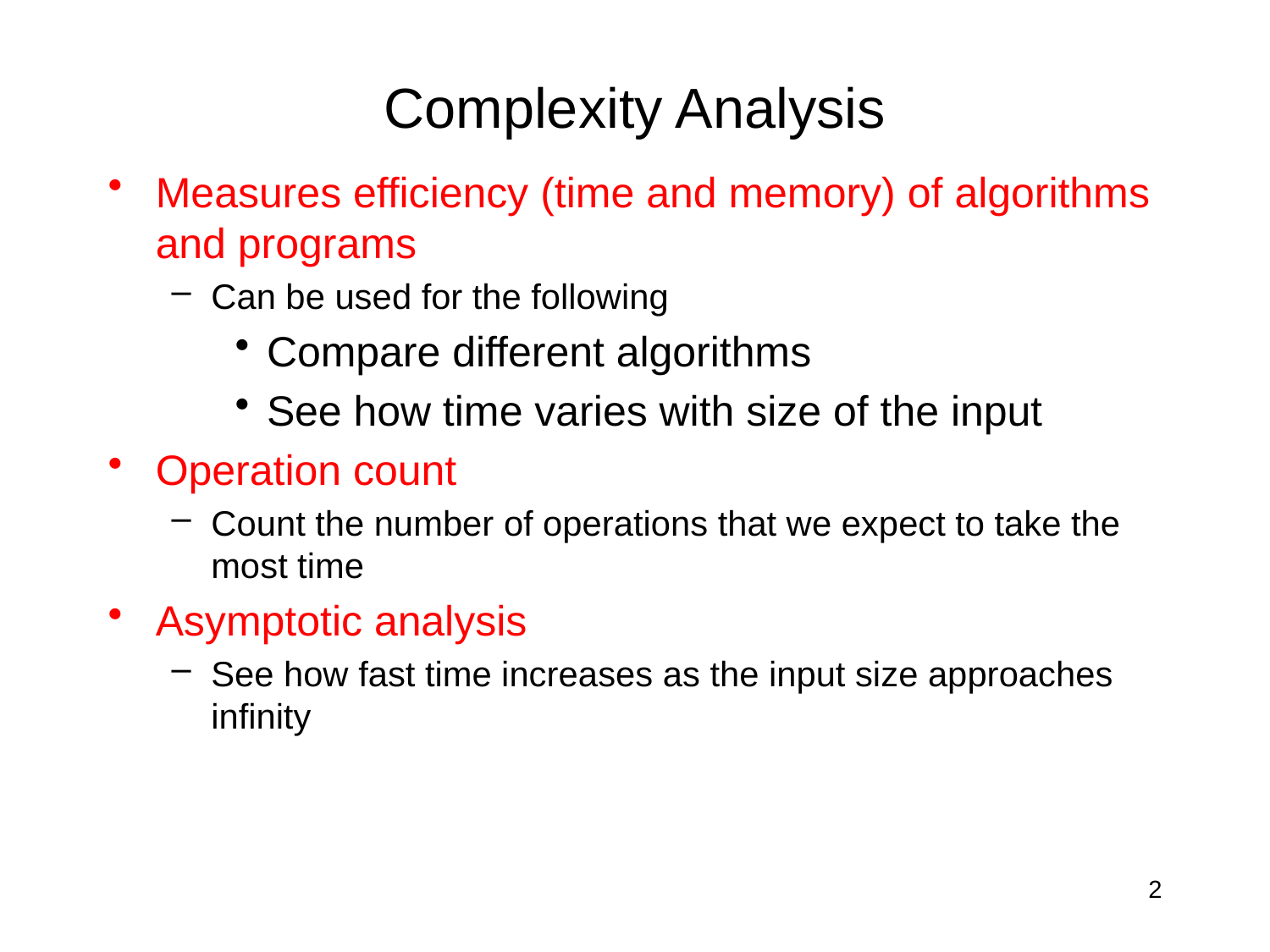

Complexity Analysis
Measures efficiency (time and memory) of algorithms and programs
Can be used for the following
Compare different algorithms
See how time varies with size of the input
Operation count
Count the number of operations that we expect to take the most time
Asymptotic analysis
See how fast time increases as the input size approaches infinity

2